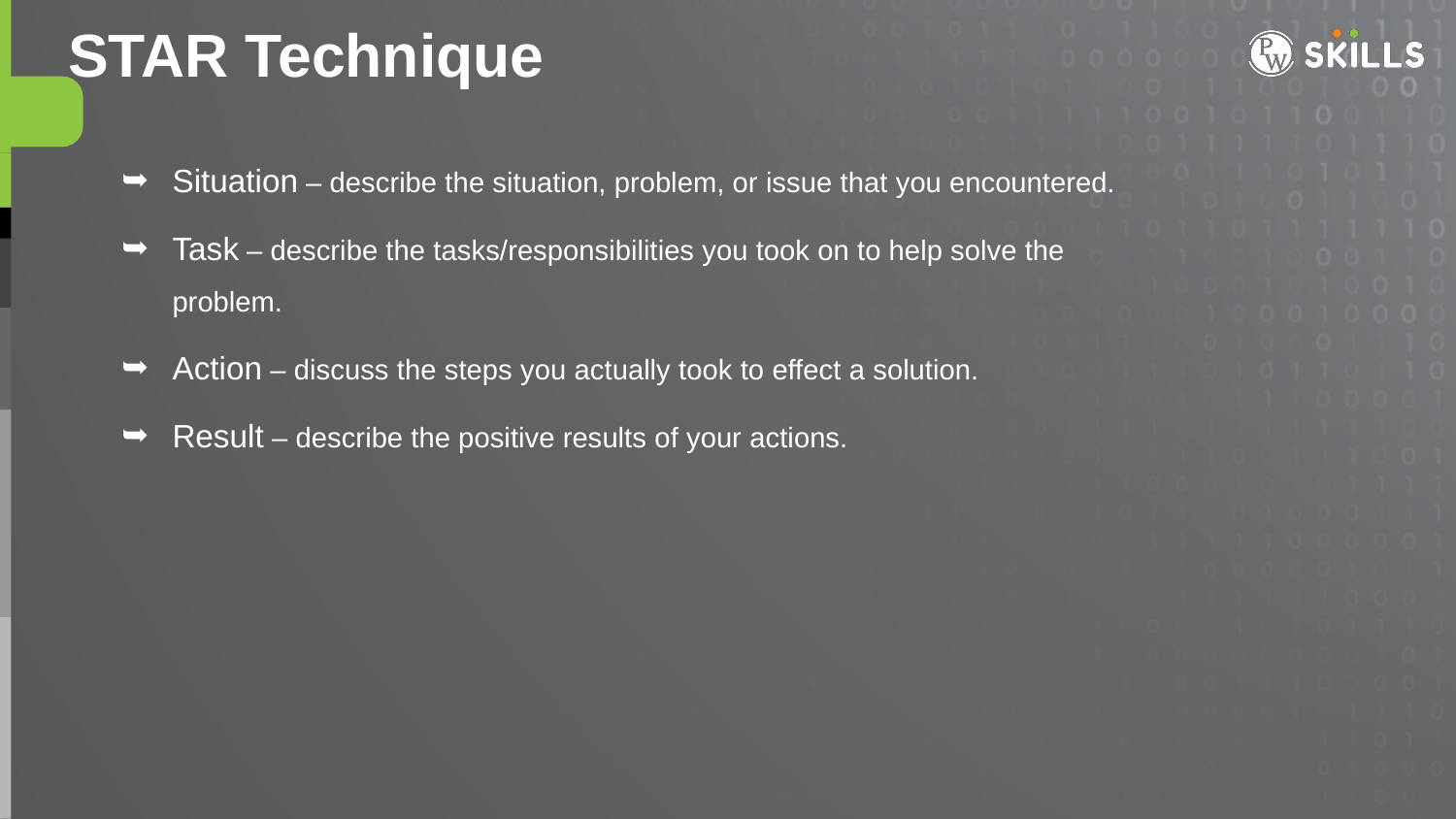

STAR Technique

Situation – describe the situation, problem, or issue that you encountered.
Task – describe the tasks/responsibilities you took on to help solve the problem.
Action – discuss the steps you actually took to effect a solution.
Result – describe the positive results of your actions.